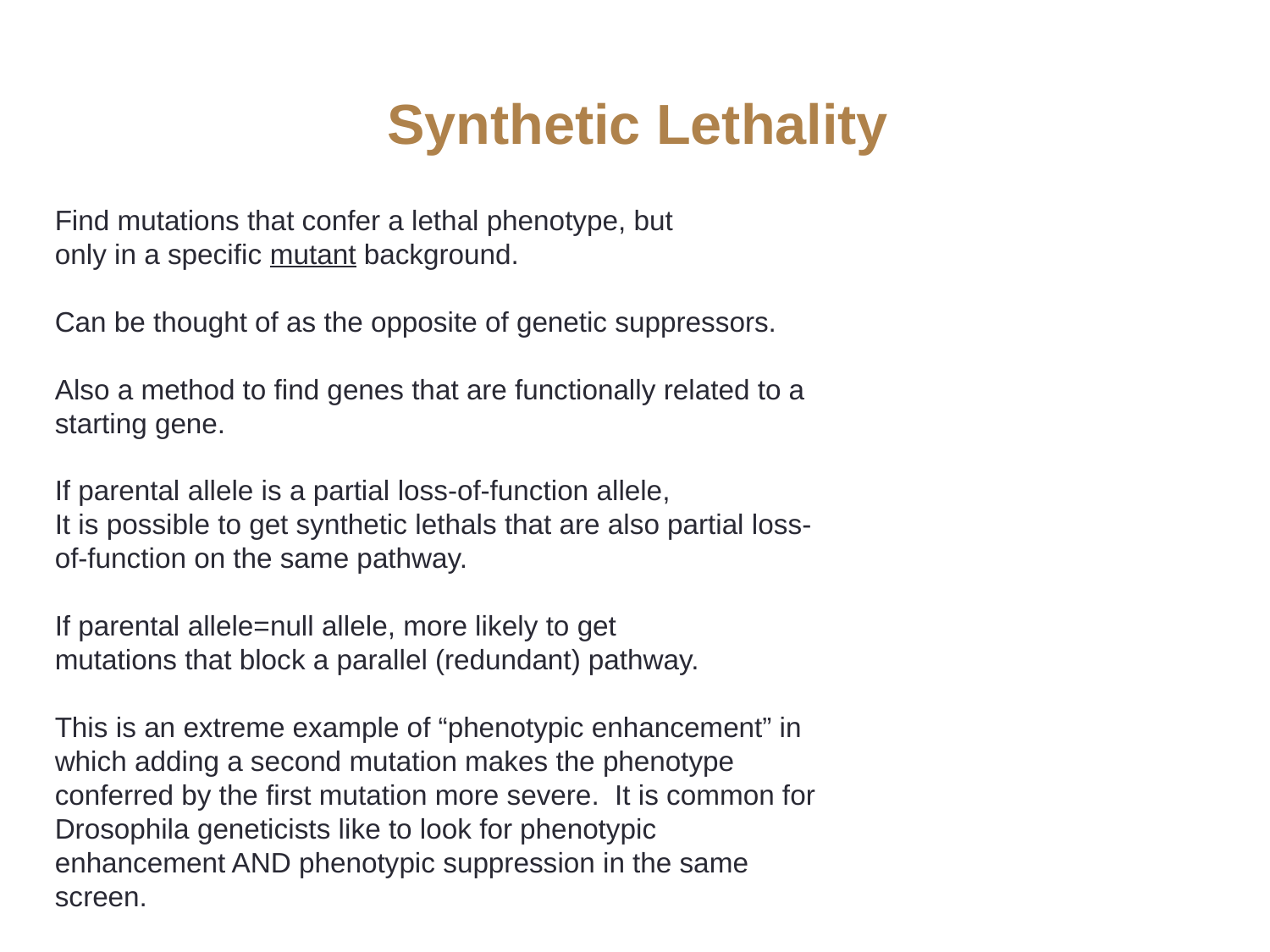

Synthetic Lethality
Find mutations that confer a lethal phenotype, but
only in a specific mutant background.

Can be thought of as the opposite of genetic suppressors.

Also a method to find genes that are functionally related to a starting gene.

If parental allele is a partial loss-of-function allele,
It is possible to get synthetic lethals that are also partial loss-of-function on the same pathway.

If parental allele=null allele, more likely to get
mutations that block a parallel (redundant) pathway.

This is an extreme example of “phenotypic enhancement” in which adding a second mutation makes the phenotype conferred by the first mutation more severe.  It is common for Drosophila geneticists like to look for phenotypic enhancement AND phenotypic suppression in the same screen.